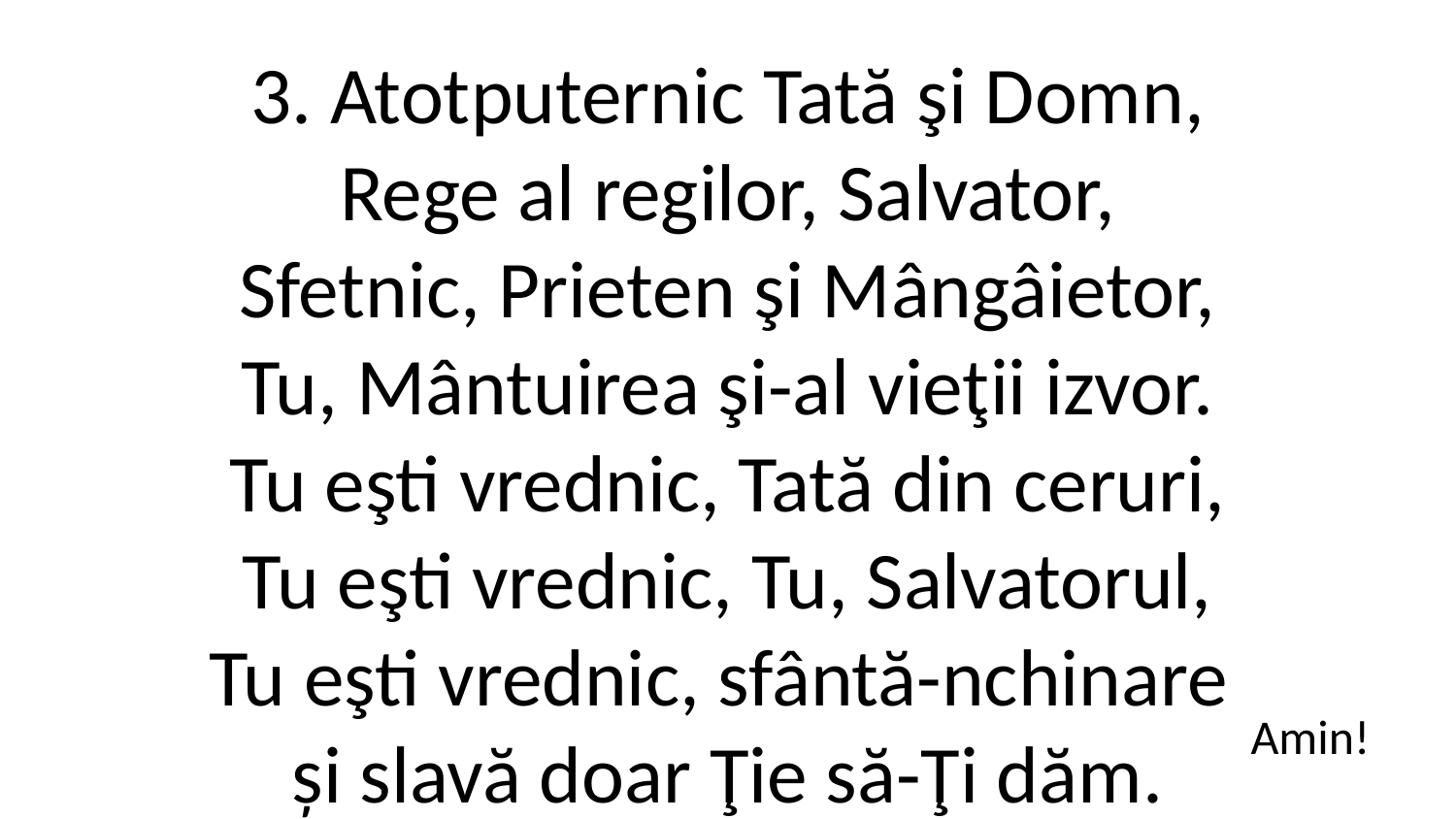

3. Atotputernic Tată şi Domn,
Rege al regilor, Salvator,
Sfetnic, Prieten şi Mângâietor,
Tu, Mântuirea şi-al vieţii izvor.
Tu eşti vrednic, Tată din ceruri,
Tu eşti vrednic, Tu, Salvatorul,
Tu eşti vrednic, sfântă-nchinare
și slavă doar Ţie să-Ţi dăm.

Amin!